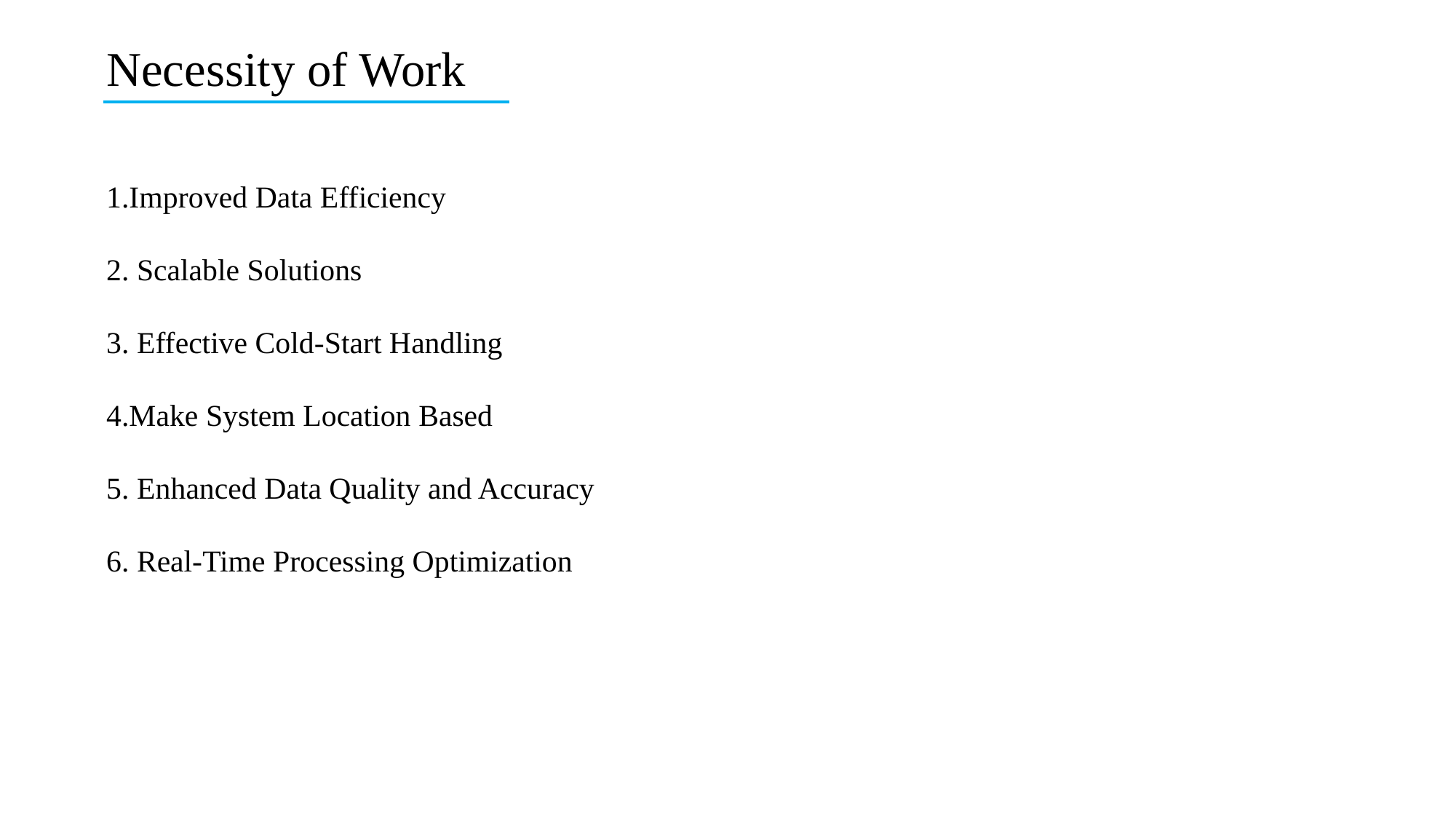

Necessity of Work

1.Improved Data Efficiency

2. Scalable Solutions

3. Effective Cold-Start Handling

4.Make System Location Based

5. Enhanced Data Quality and Accuracy

6. Real-Time Processing Optimization